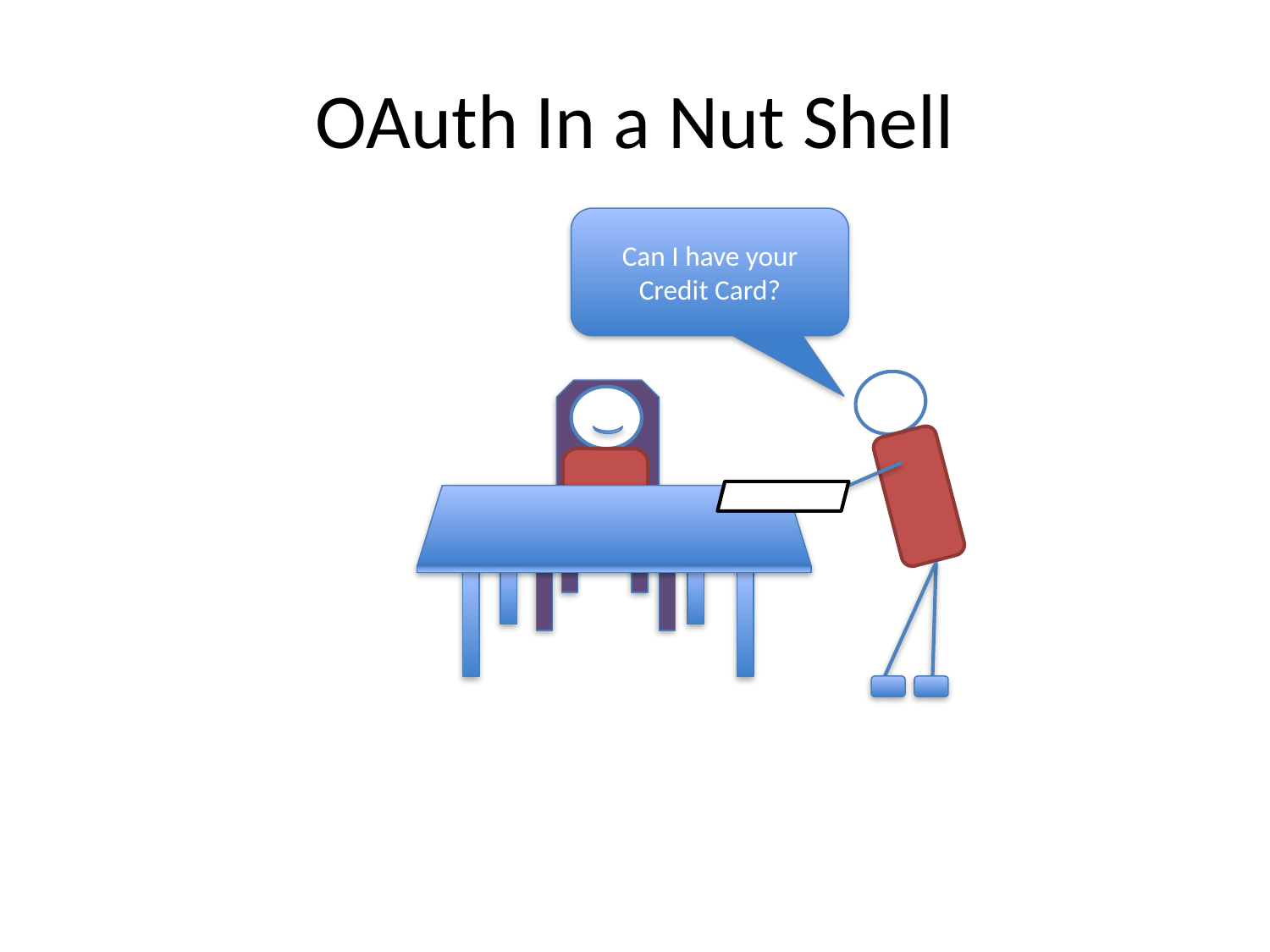

# OAuth In a Nut Shell
Can I have your Credit Card?